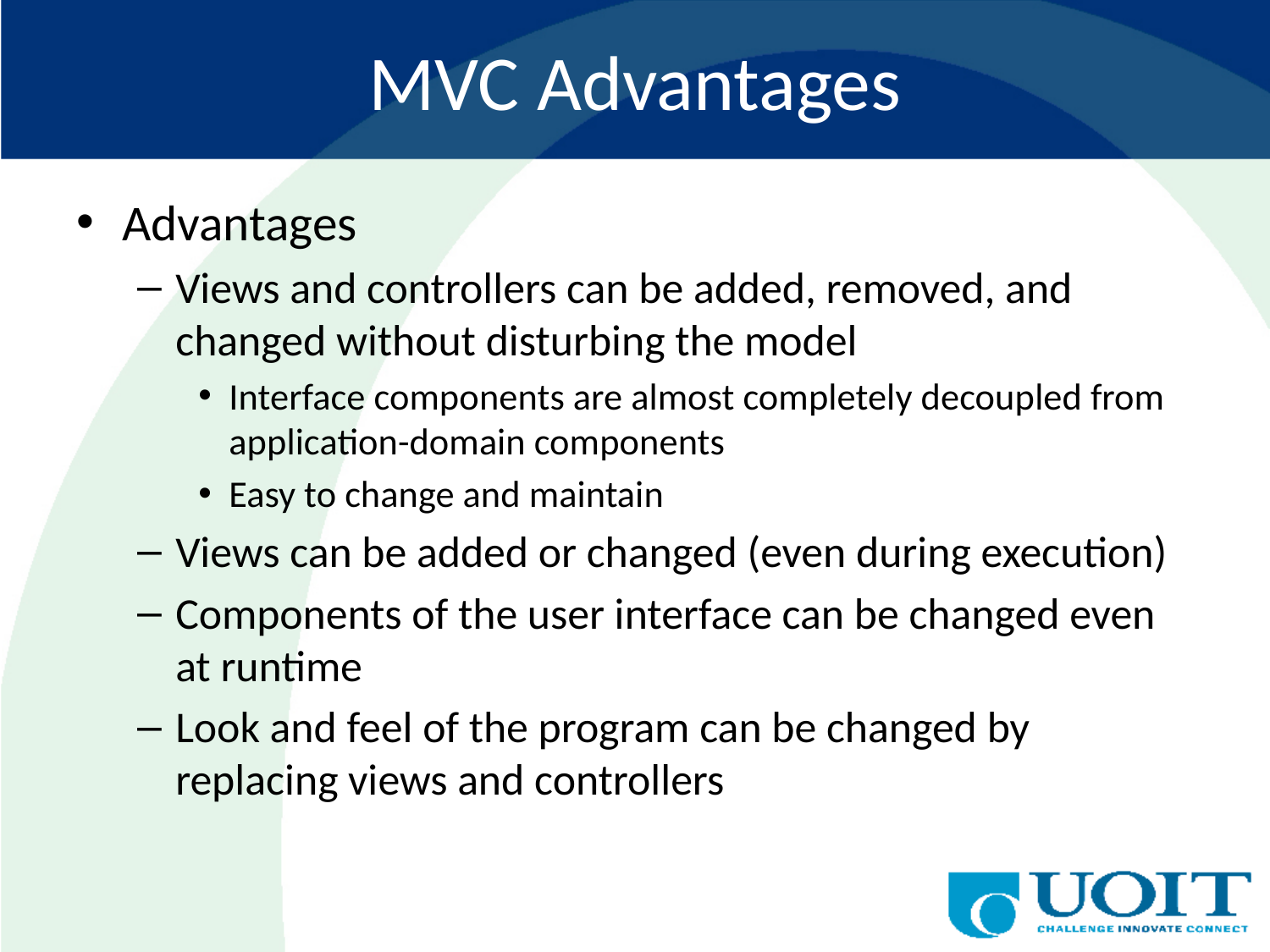

# MVC Advantages
Advantages
Views and controllers can be added, removed, and changed without disturbing the model
Interface components are almost completely decoupled from application-domain components
Easy to change and maintain
Views can be added or changed (even during execution)
Components of the user interface can be changed even at runtime
Look and feel of the program can be changed by replacing views and controllers